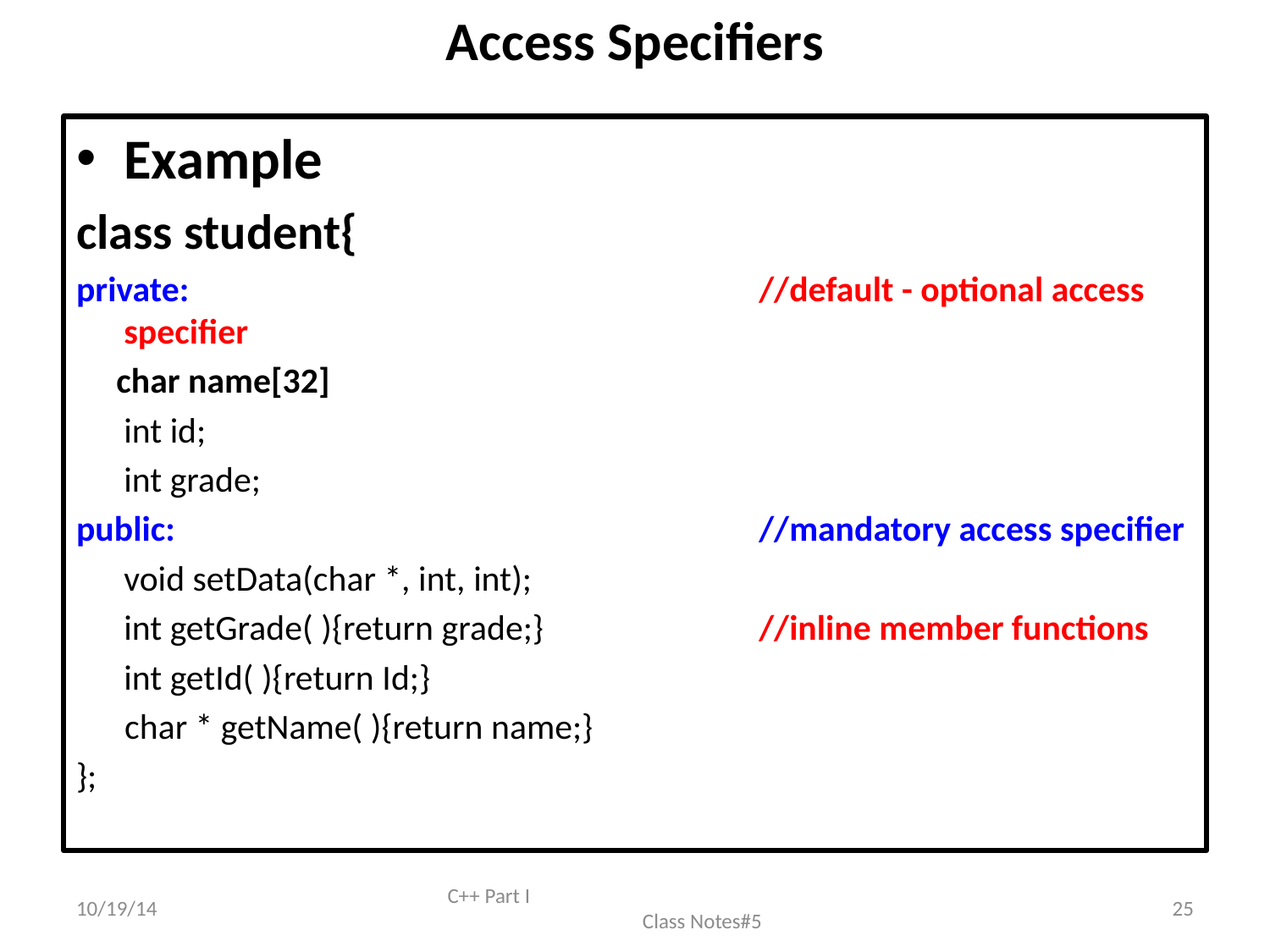

# Access Specifiers
Example
class student{
private:					//default - optional access specifier
     char name[32]
	int id;
	int grade;
public:					//mandatory access specifier
	void setData(char *, int, int);
	int getGrade( ){return grade;}		//inline member functions
	int getId( ){return Id;}
      char * getName( ){return name;}
};

10/19/14
C++ Part I                                                                                         Class Notes#5
25